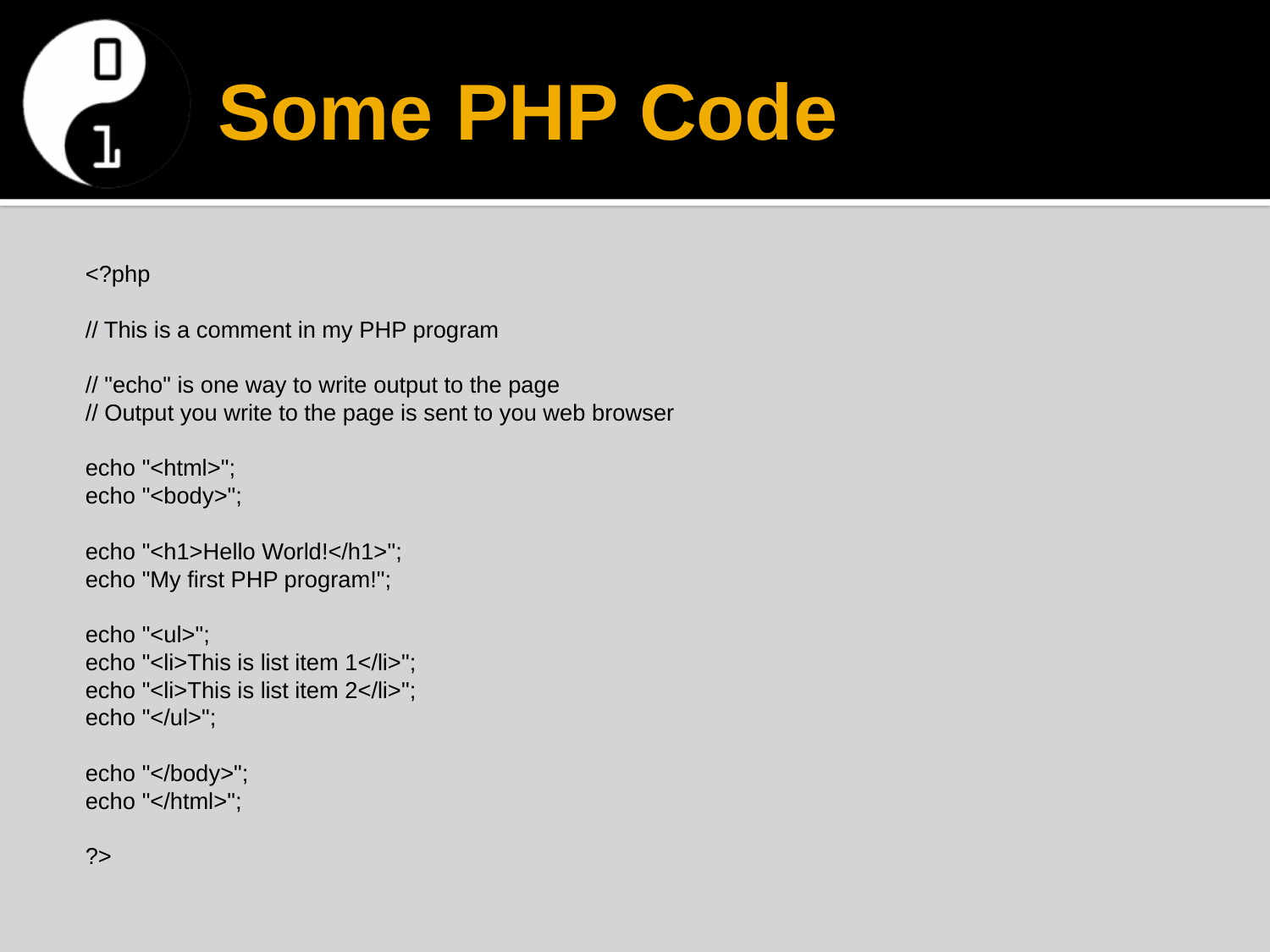

# Some PHP Code
<?php

// This is a comment in my PHP program

// "echo" is one way to write output to the page
// Output you write to the page is sent to you web browser

echo "<html>";
echo "<body>";

echo "<h1>Hello World!</h1>";
echo "My first PHP program!";

echo "<ul>";
echo "<li>This is list item 1</li>";
echo "<li>This is list item 2</li>";
echo "</ul>";

echo "</body>";
echo "</html>";

?>